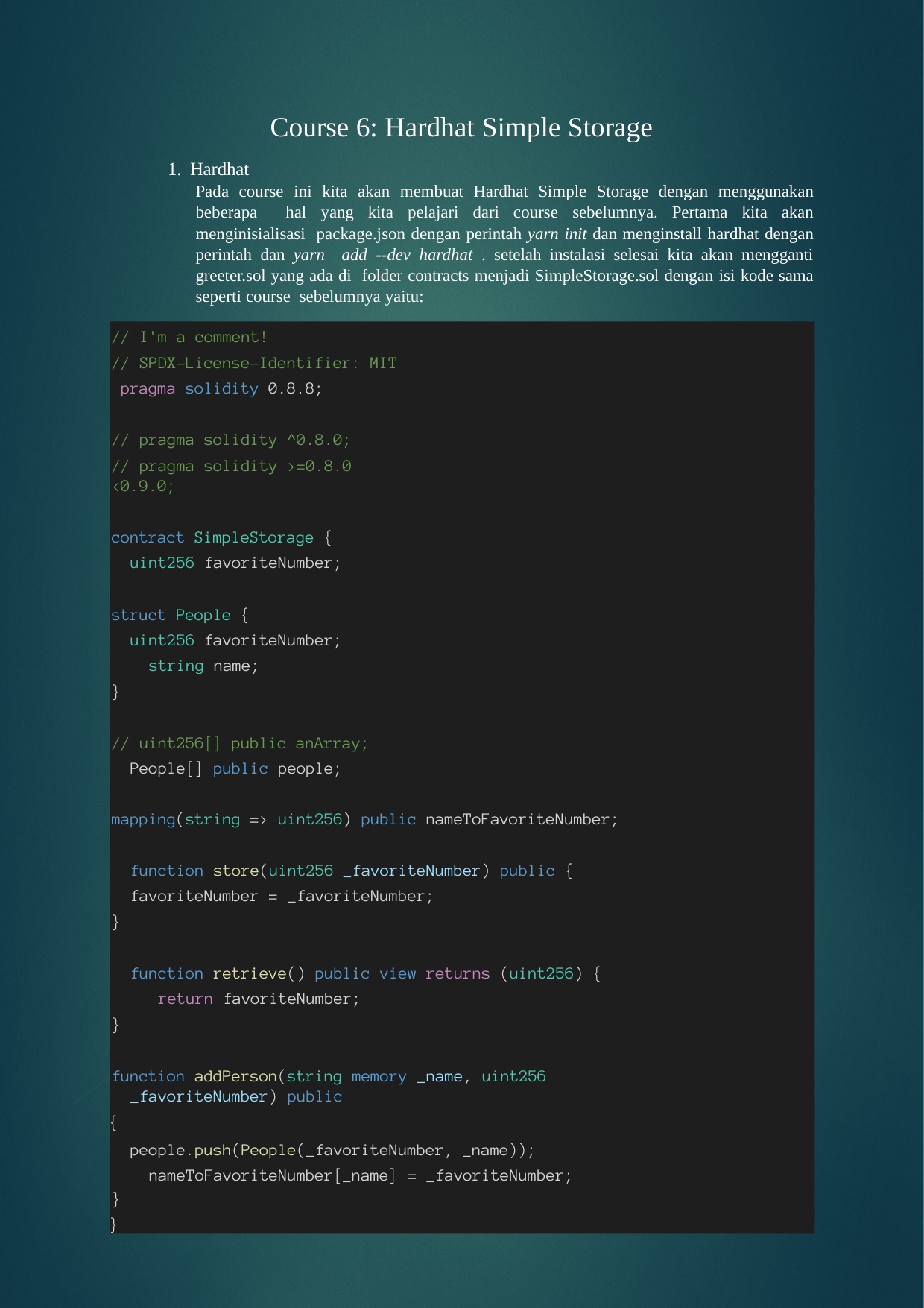

Course 6: Hardhat Simple Storage
1. Hardhat
Pada course ini kita akan membuat Hardhat Simple Storage dengan menggunakan beberapa  hal yang kita pelajari dari course sebelumnya. Pertama kita akan menginisialisasi  package.json dengan perintah yarn init dan menginstall hardhat dengan perintah dan yarn  add --dev hardhat . setelah instalasi selesai kita akan mengganti greeter.sol yang ada di  folder contracts menjadi SimpleStorage.sol dengan isi kode sama seperti course  sebelumnya yaitu:
// I'm a comment!
// SPDX-License-Identifier: MIT  pragma solidity 0.8.8;

// pragma solidity ^0.8.0;
// pragma solidity >=0.8.0 <0.9.0;

contract SimpleStorage {  uint256 favoriteNumber;

struct People {
uint256 favoriteNumber;  string name;
}

// uint256[] public anArray;  People[] public people;
mapping(string => uint256) public nameToFavoriteNumber;  function store(uint256 _favoriteNumber) public {
favoriteNumber = _favoriteNumber;
}

function retrieve() public view returns (uint256) {  return favoriteNumber;
}

function addPerson(string memory _name, uint256 _favoriteNumber) public
{
people.push(People(_favoriteNumber, _name));  nameToFavoriteNumber[_name] = _favoriteNumber;
}
}